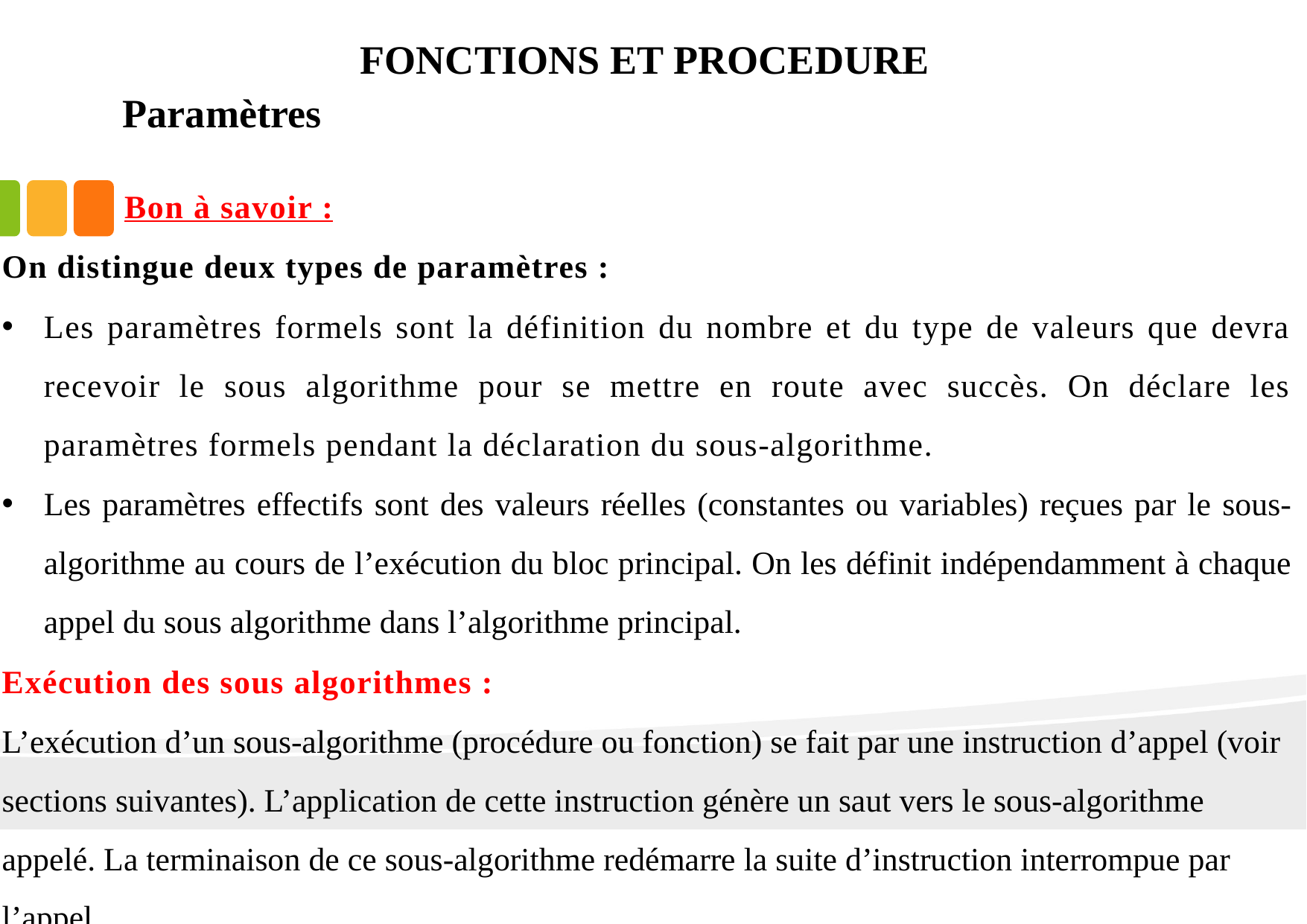

# FONCTIONS ET PROCEDURE
Paramètres
             Bon à savoir :
On distingue deux types de paramètres :
Les paramètres formels sont la définition du nombre et du type de valeurs que devra recevoir le sous algorithme pour se mettre en route avec succès. On déclare les paramètres formels pendant la déclaration du sous-algorithme.
Les paramètres effectifs sont des valeurs réelles (constantes ou variables) reçues par le sous-algorithme au cours de l’exécution du bloc principal. On les définit indépendamment à chaque appel du sous algorithme dans l’algorithme principal.
Exécution des sous algorithmes :
L’exécution d’un sous-algorithme (procédure ou fonction) se fait par une instruction d’appel (voir sections suivantes). L’application de cette instruction génère un saut vers le sous-algorithme appelé. La terminaison de ce sous-algorithme redémarre la suite d’instruction interrompue par l’appel.